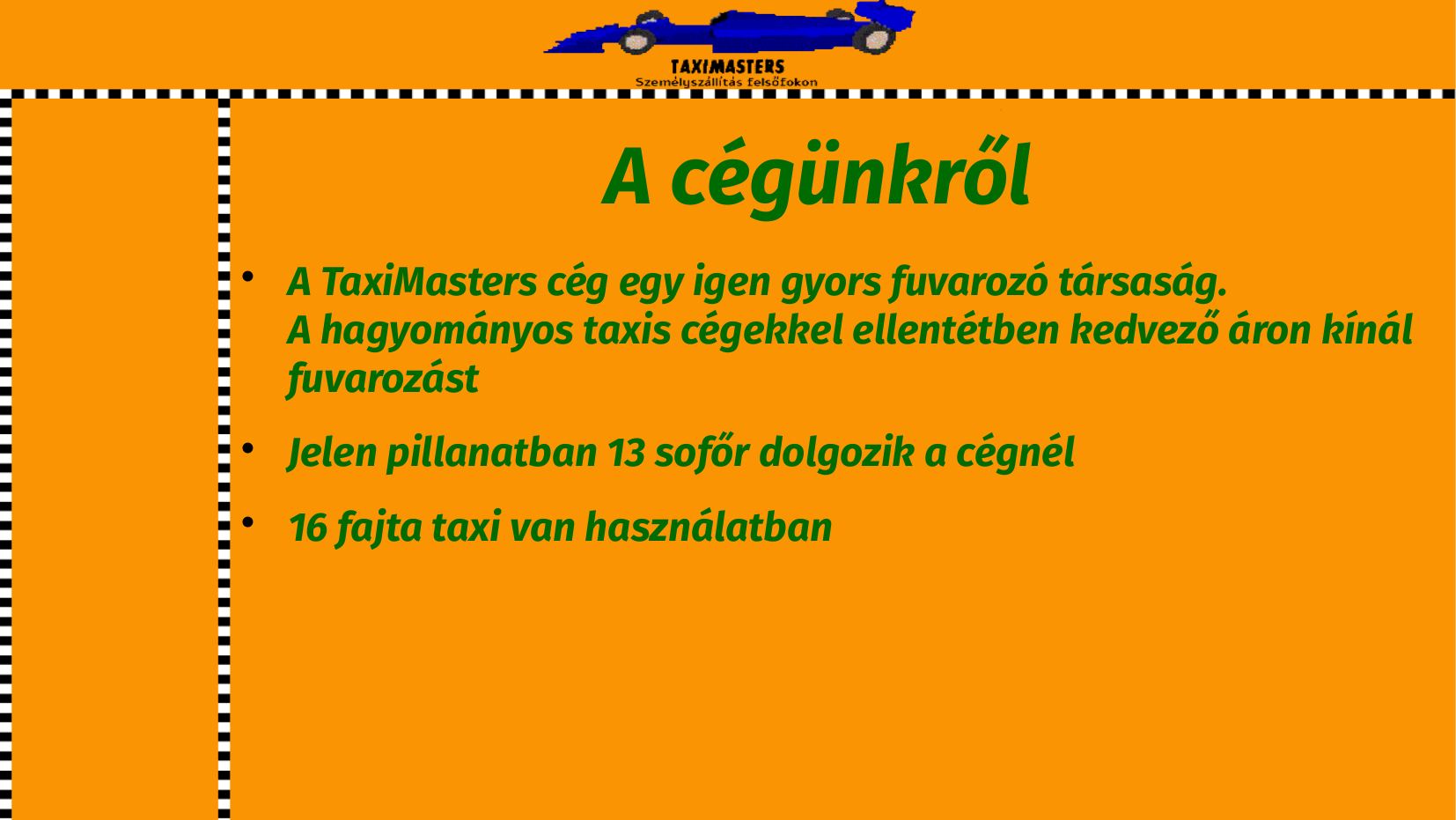

# A cégünkről
A TaxiMasters cég egy igen gyors fuvarozó társaság.
A hagyományos taxis cégekkel ellentétben kedvező áron kínál fuvarozást
Jelen pillanatban 13 sofőr dolgozik a cégnél
16 fajta taxi van használatban